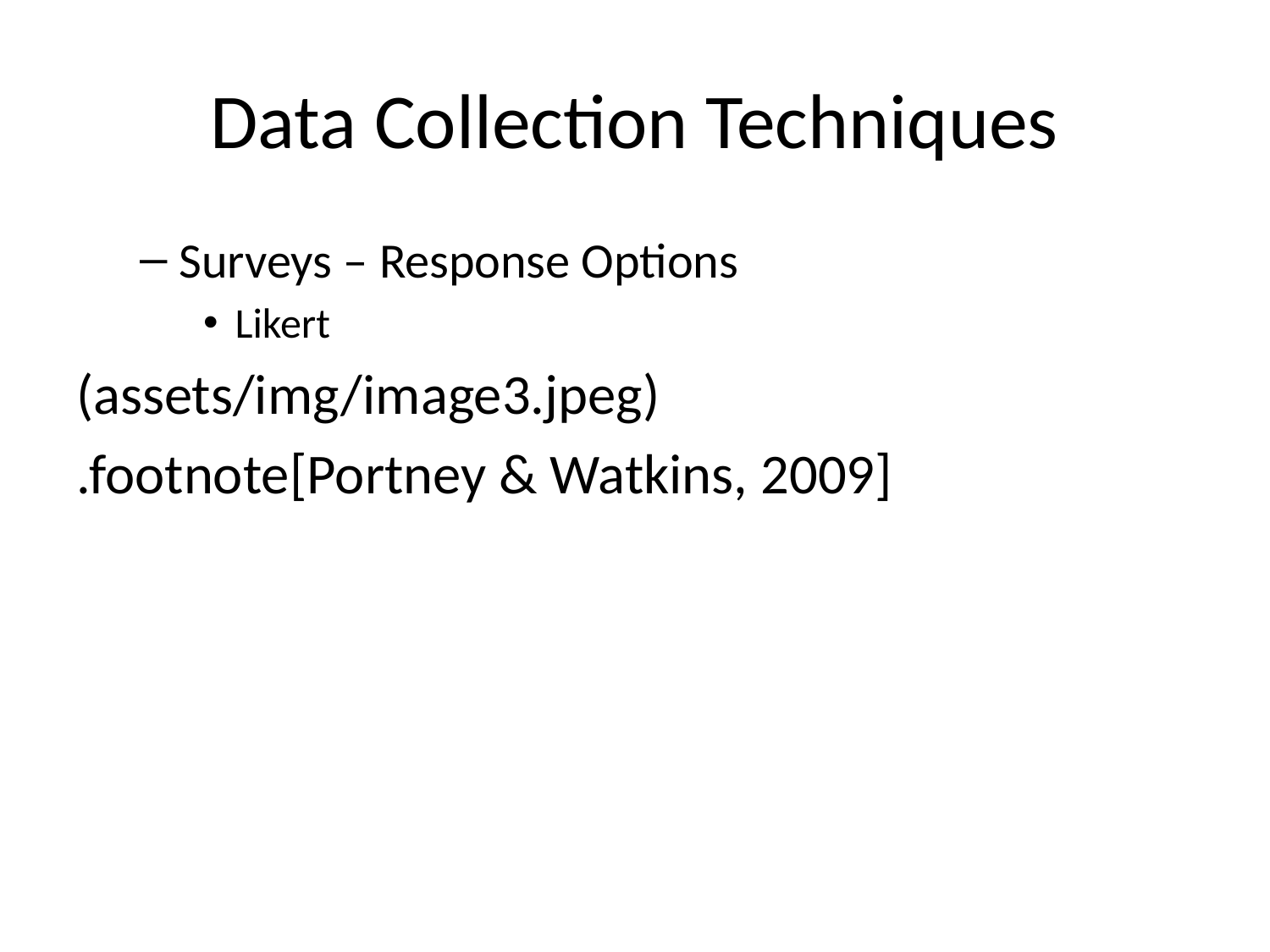

# Data Collection Techniques
Surveys – Response Options
Likert
(assets/img/image3.jpeg)
.footnote[Portney & Watkins, 2009]